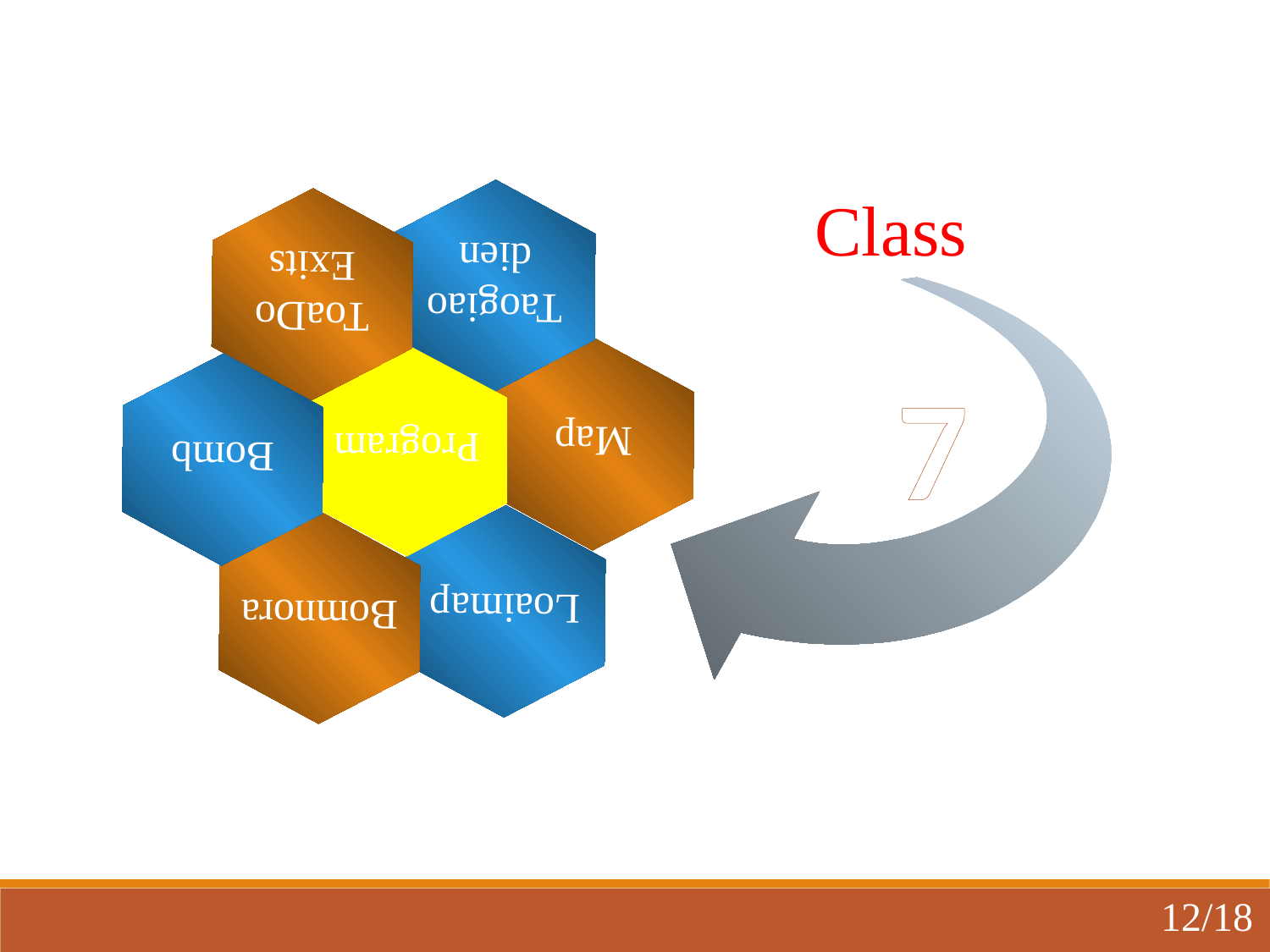

Class
Taogiao
dien
ToaDo
Exits
Map
Program
Bomb
Loaimap
Bomnora

7
12/18